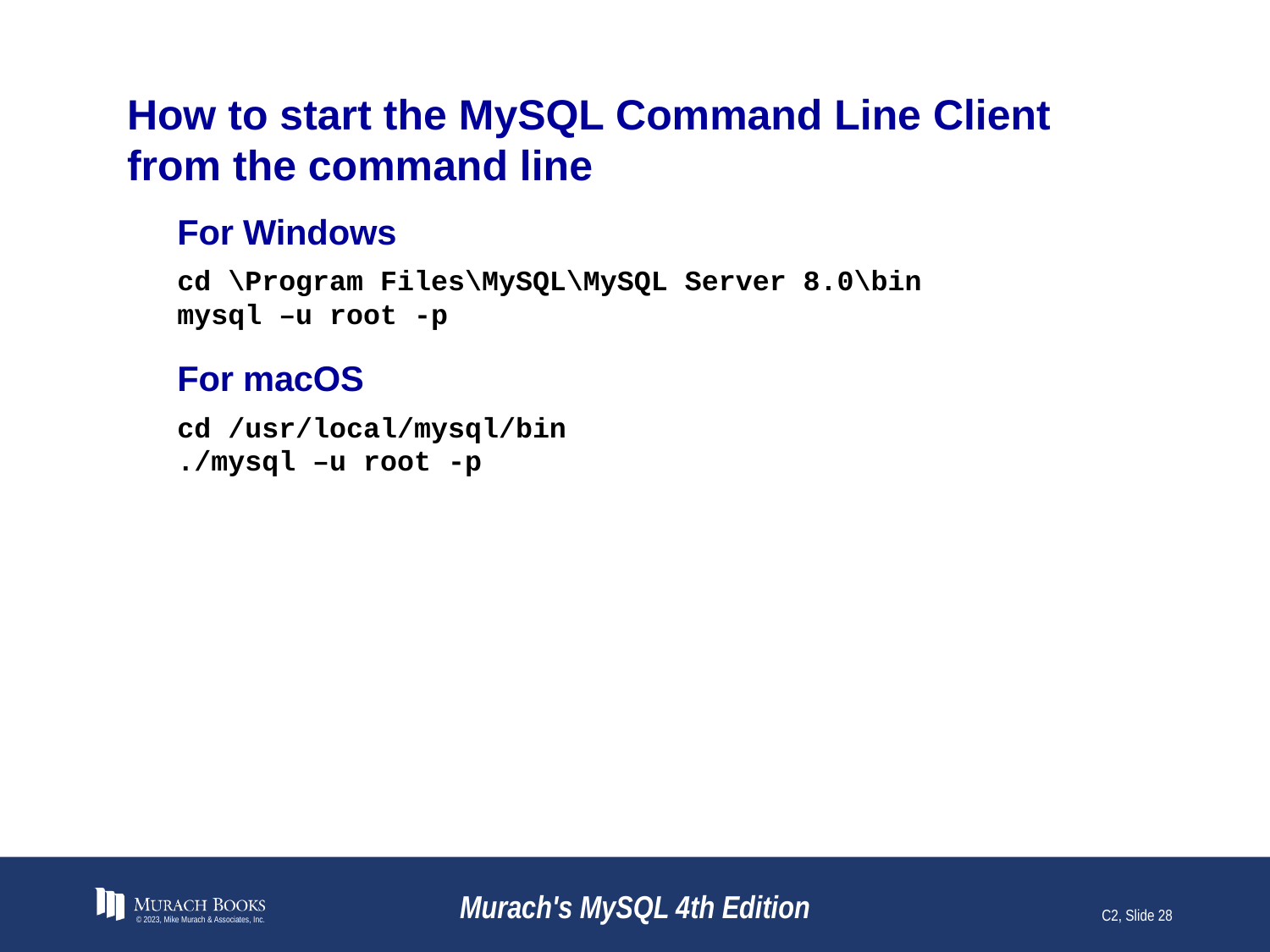

# How to start the MySQL Command Line Client from the command line
For Windows
cd \Program Files\MySQL\MySQL Server 8.0\bin
mysql –u root -p
For macOS
cd /usr/local/mysql/bin
./mysql –u root -p

© 2023, Mike Murach & Associates, Inc.
Murach's MySQL 4th Edition

C2, Slide 28